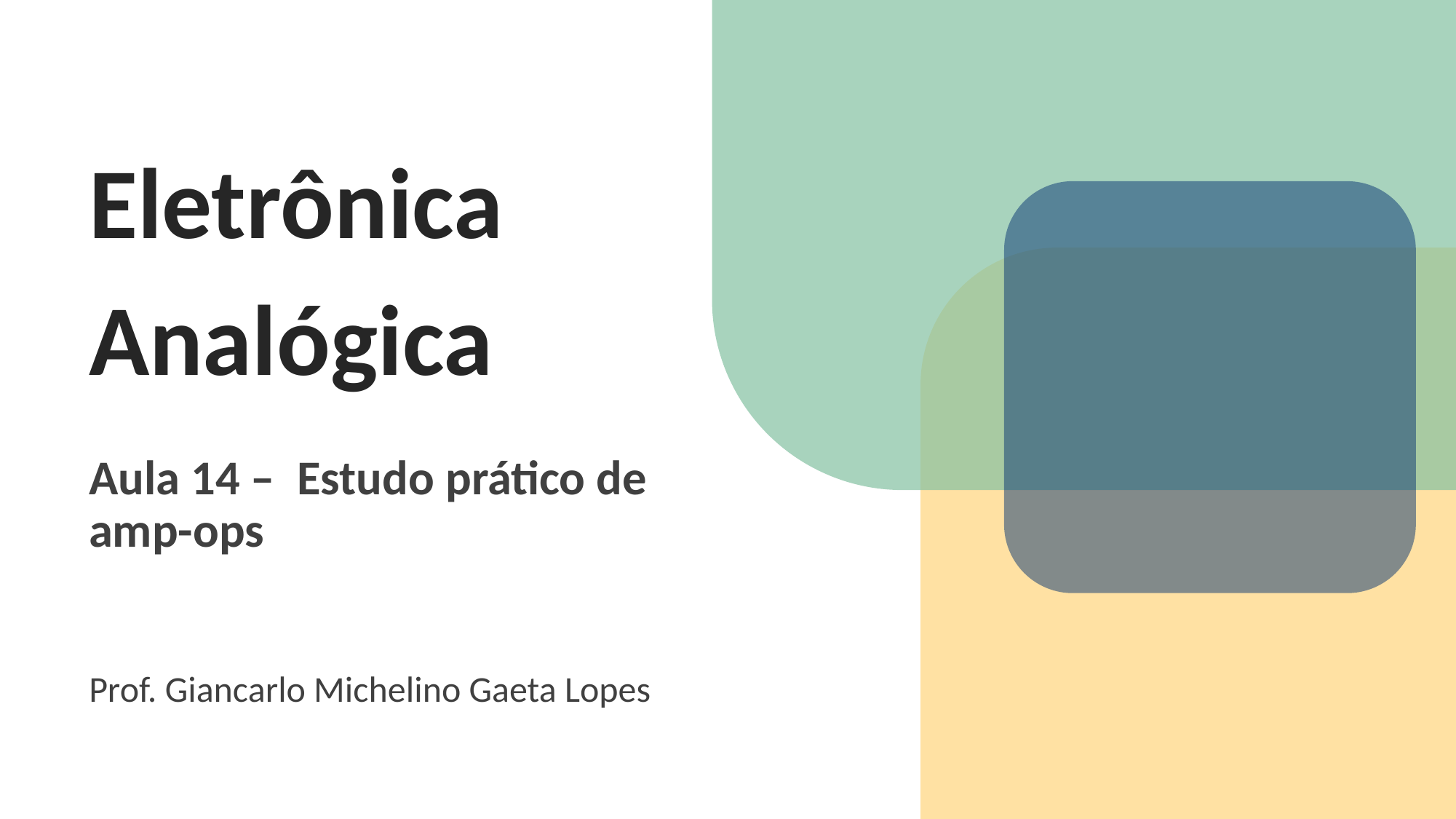

Eletrônica Analógica
Aula 14 –  Estudo prático de amp-ops
Prof. Giancarlo Michelino Gaeta Lopes